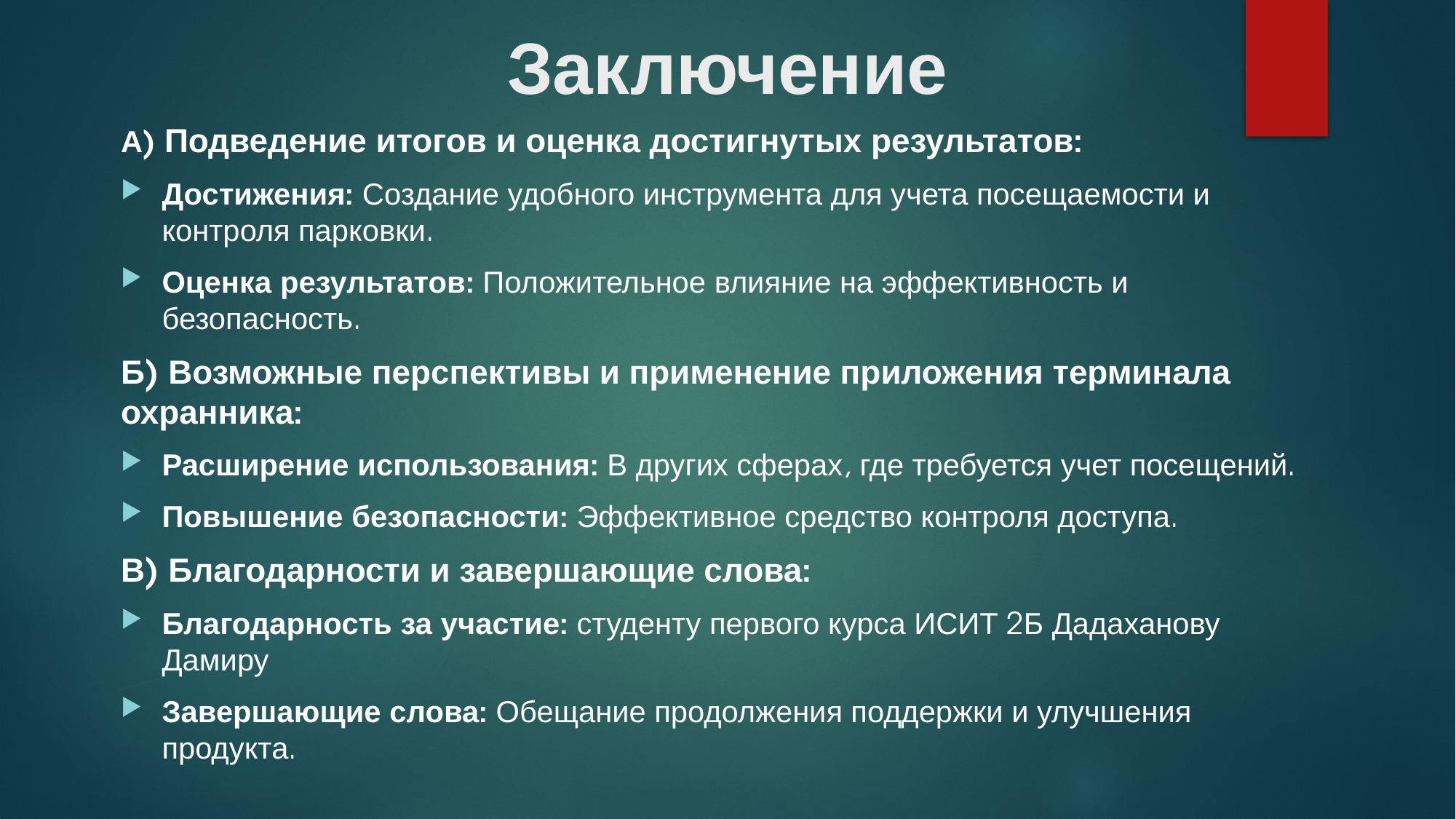

# Заключение
А) Подведение итогов и оценка достигнутых результатов:
Достижения: Создание удобного инструмента для учета посещаемости и контроля парковки.
Оценка результатов: Положительное влияние на эффективность и безопасность.
Б) Возможные перспективы и применение приложения терминала охранника:
Расширение использования: В других сферах, где требуется учет посещений.
Повышение безопасности: Эффективное средство контроля доступа.
В) Благодарности и завершающие слова:
Благодарность за участие: студенту первого курса ИСИТ 2Б Дадаханову Дамиру
Завершающие слова: Обещание продолжения поддержки и улучшения продукта.